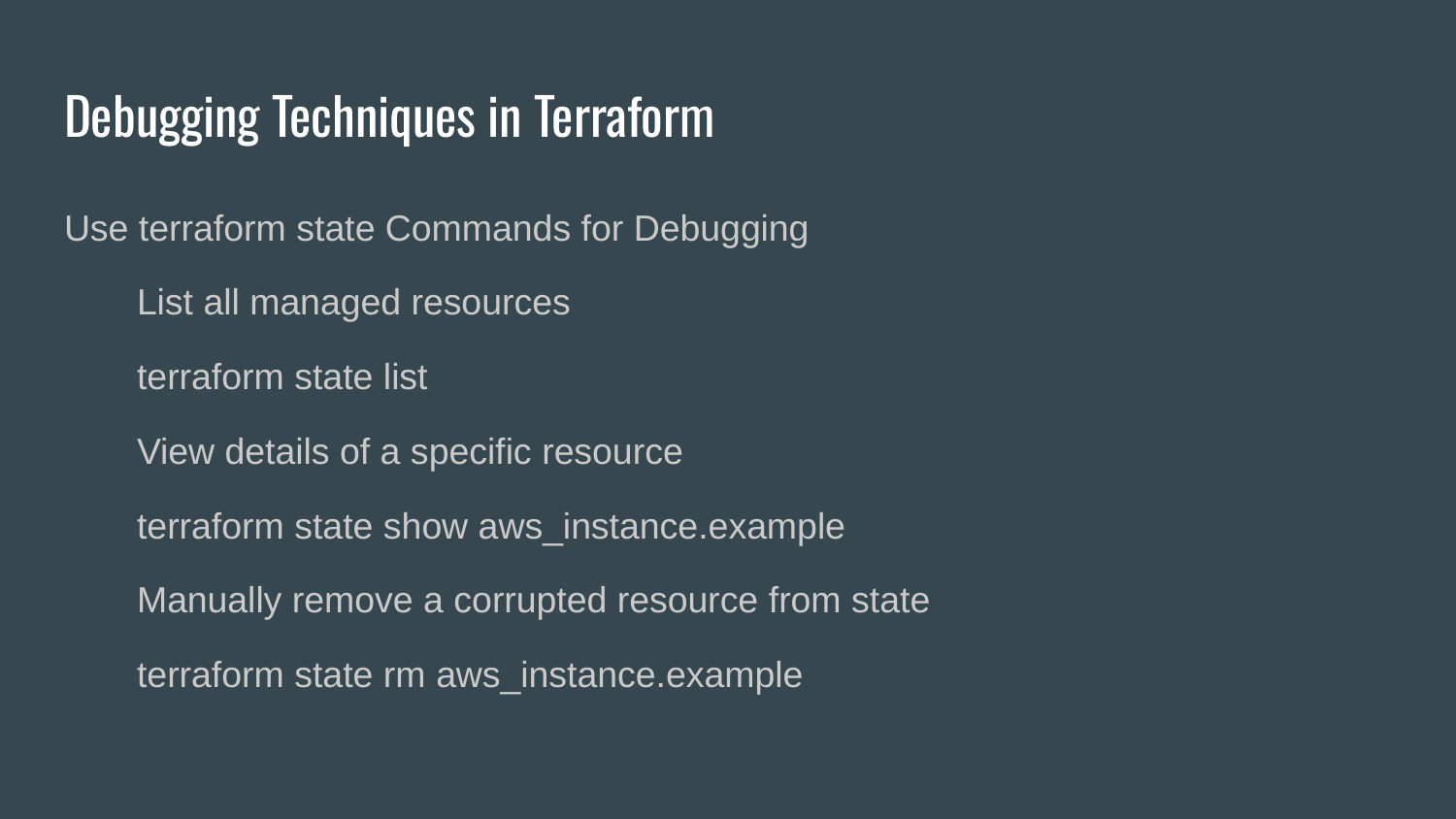

# Debugging Techniques in Terraform
Use terraform state Commands for Debugging
List all managed resources
terraform state list
View details of a specific resource
terraform state show aws_instance.example
Manually remove a corrupted resource from state
terraform state rm aws_instance.example